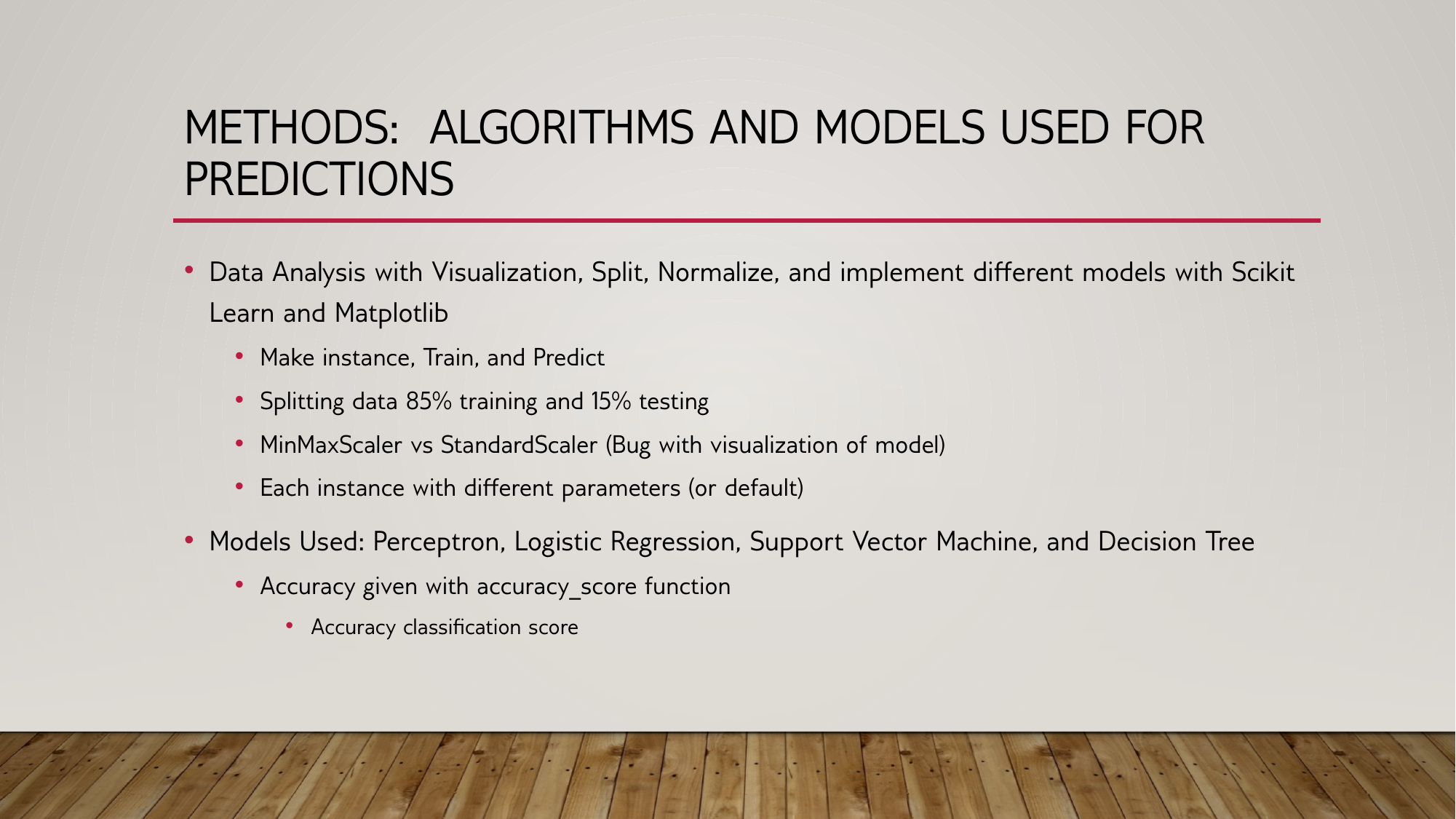

# Methods:  Algorithms and models used for Predictions
Data Analysis with Visualization, Split, Normalize, and implement different models with Scikit Learn and Matplotlib
Make instance, Train, and Predict
Splitting data 85% training and 15% testing
MinMaxScaler vs StandardScaler (Bug with visualization of model)
Each instance with different parameters (or default)
Models Used: Perceptron, Logistic Regression, Support Vector Machine, and Decision Tree
Accuracy given with accuracy_score function
Accuracy classification score